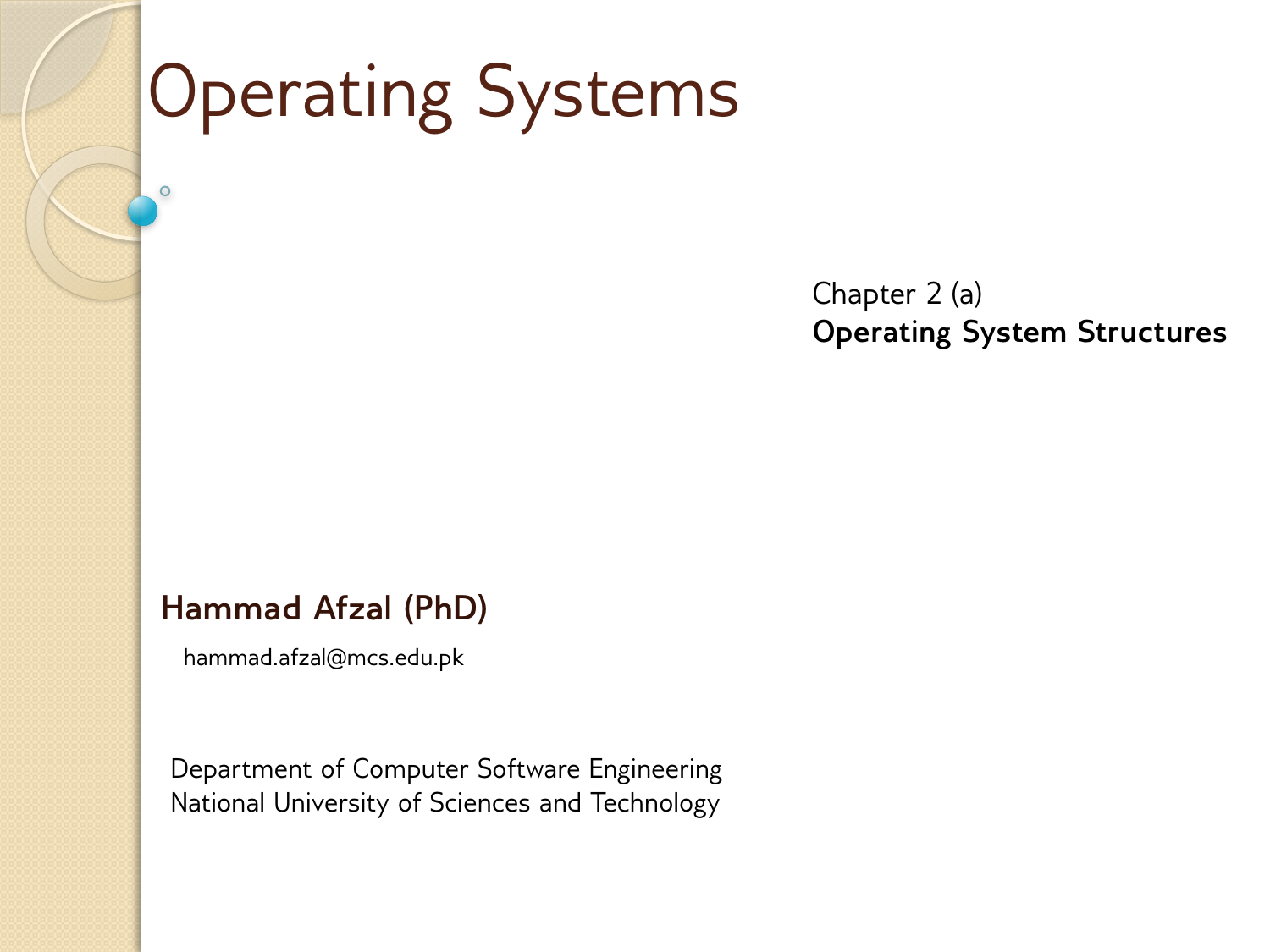

# Operating Systems
Chapter 2 (a)
Operating System Structures
Hammad Afzal (PhD)

hammad.afzal@mcs.edu.pk

Department of Computer Software Engineering
National University of Sciences and Technology